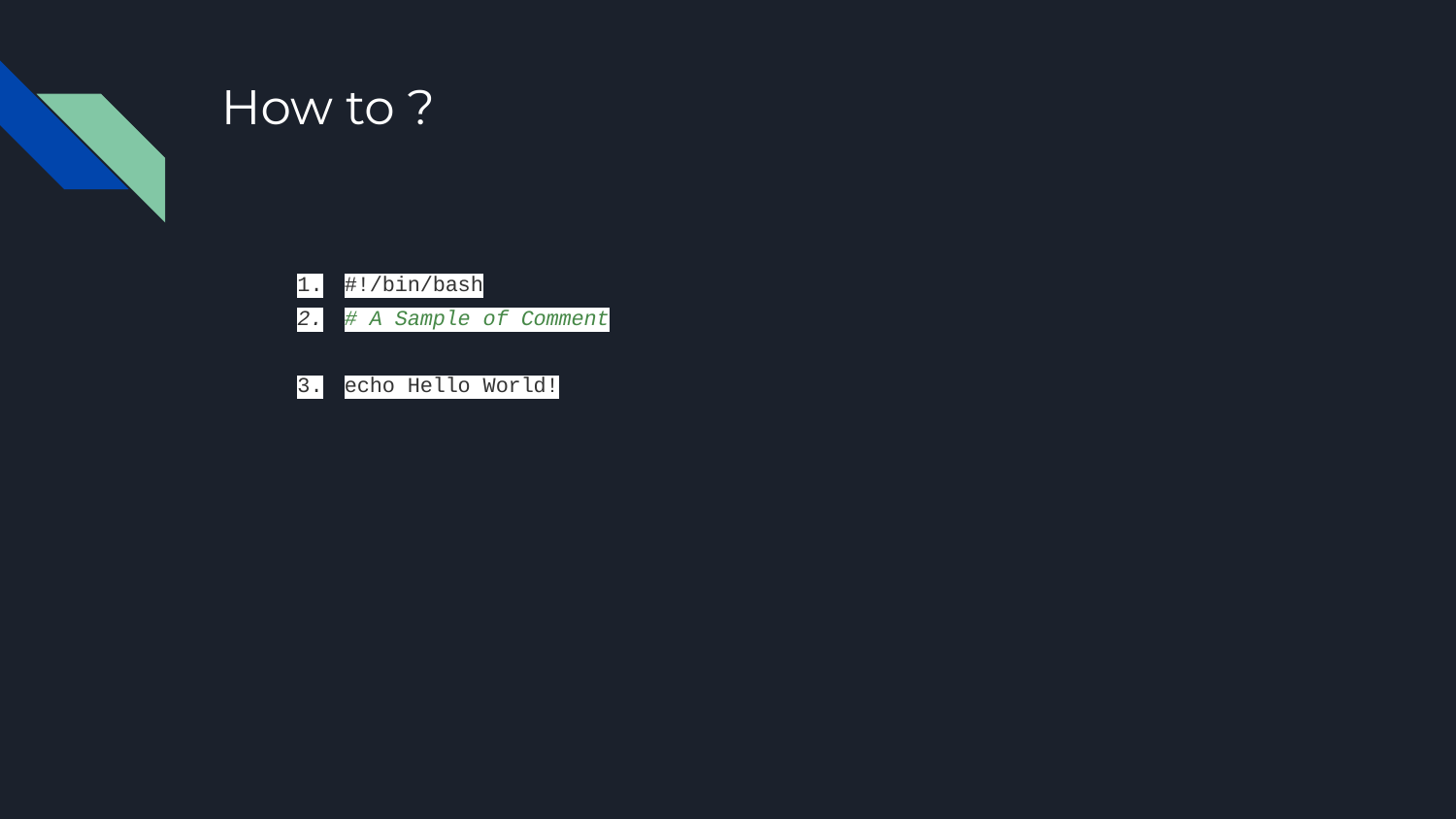

# How to ?
#!/bin/bash
# A Sample of Comment

echo Hello World!